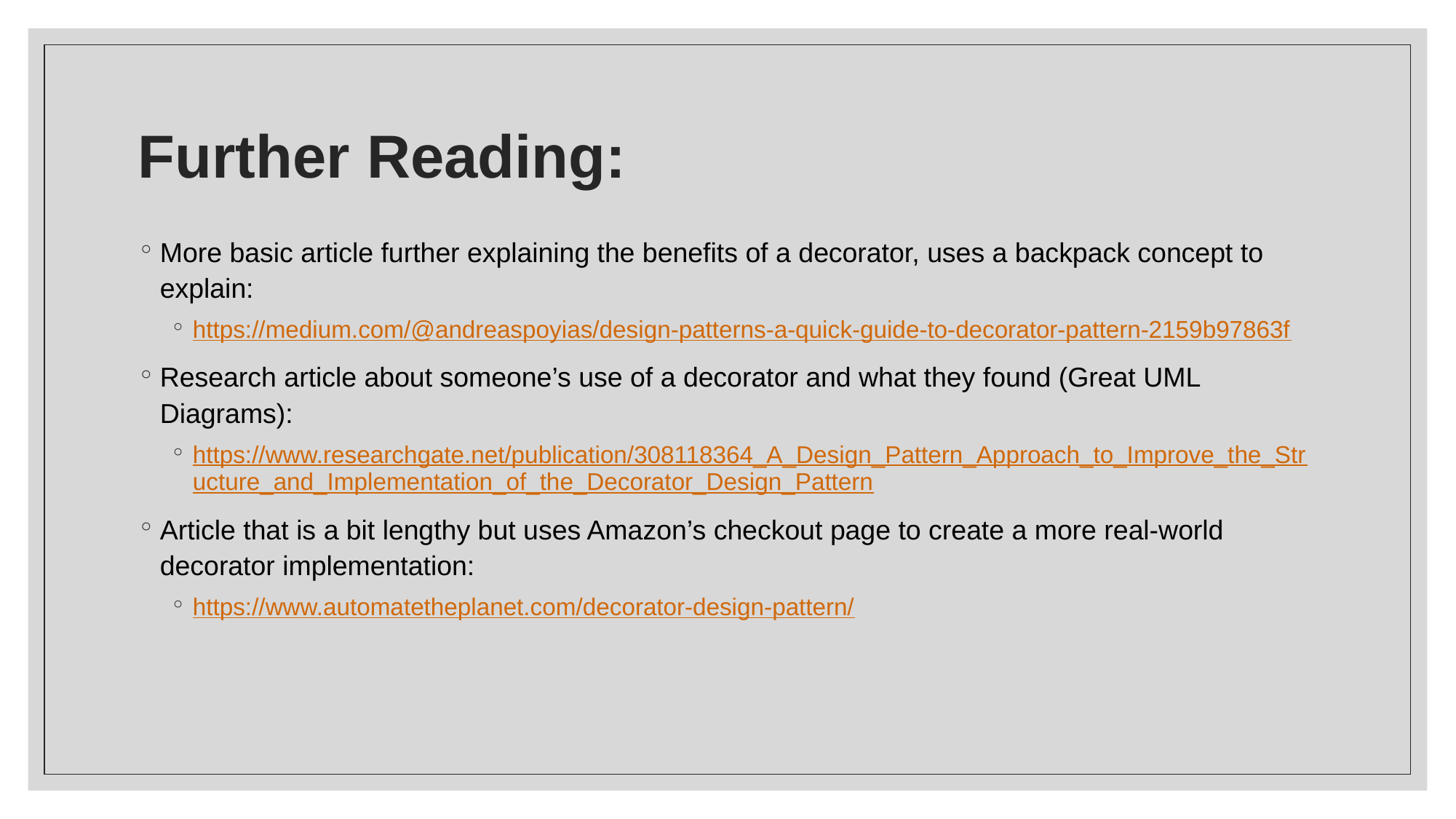

# Further Reading:
More basic article further explaining the benefits of a decorator, uses a backpack concept to explain:
https://medium.com/@andreaspoyias/design-patterns-a-quick-guide-to-decorator-pattern-2159b97863f
Research article about someone’s use of a decorator and what they found (Great UML Diagrams):
https://www.researchgate.net/publication/308118364_A_Design_Pattern_Approach_to_Improve_the_Structure_and_Implementation_of_the_Decorator_Design_Pattern
Article that is a bit lengthy but uses Amazon’s checkout page to create a more real-world decorator implementation:
https://www.automatetheplanet.com/decorator-design-pattern/